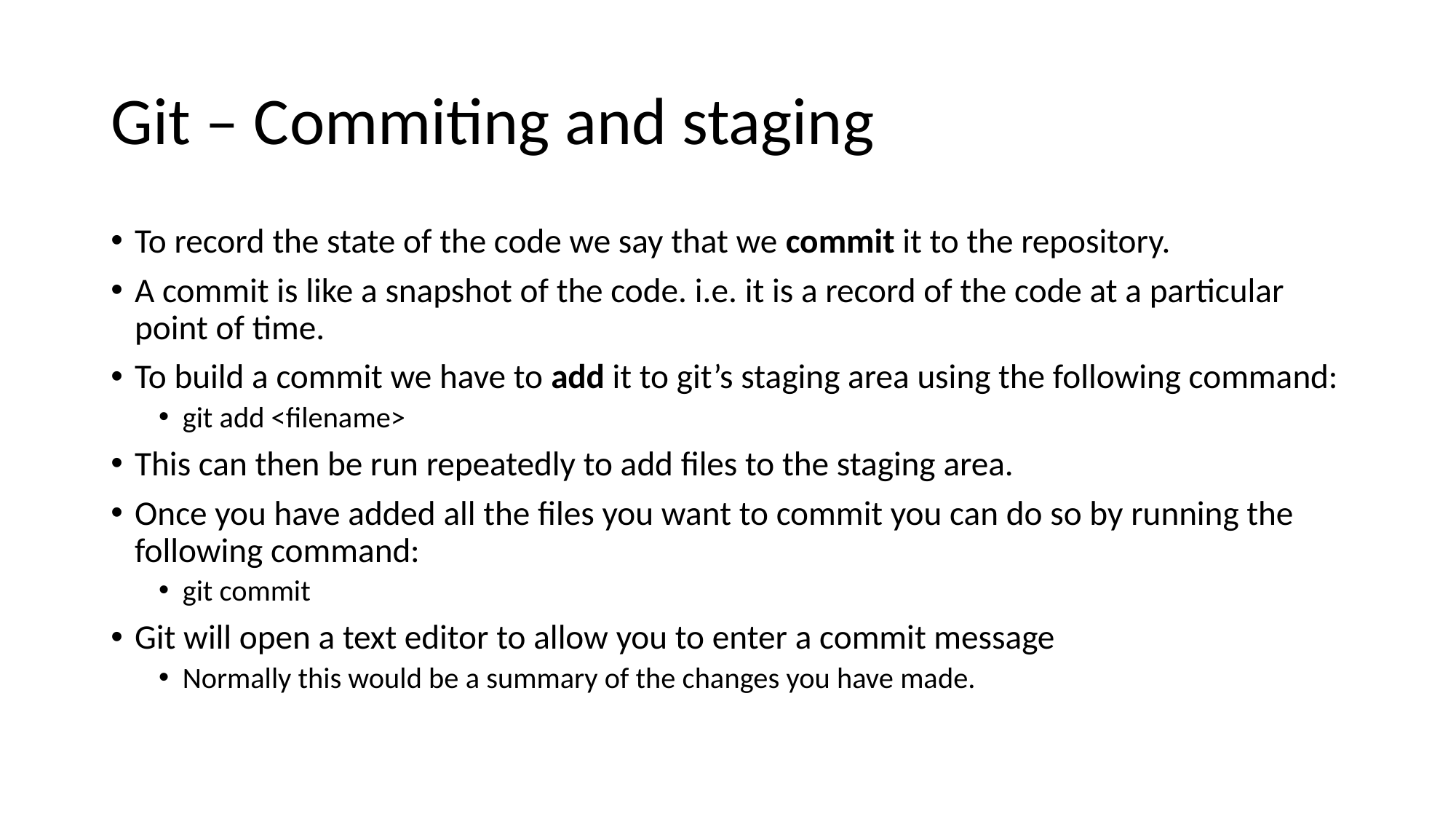

# Git – Commiting and staging
To record the state of the code we say that we commit it to the repository.
A commit is like a snapshot of the code. i.e. it is a record of the code at a particular point of time.
To build a commit we have to add it to git’s staging area using the following command:
git add <filename>
This can then be run repeatedly to add files to the staging area.
Once you have added all the files you want to commit you can do so by running the following command:
git commit
Git will open a text editor to allow you to enter a commit message
Normally this would be a summary of the changes you have made.